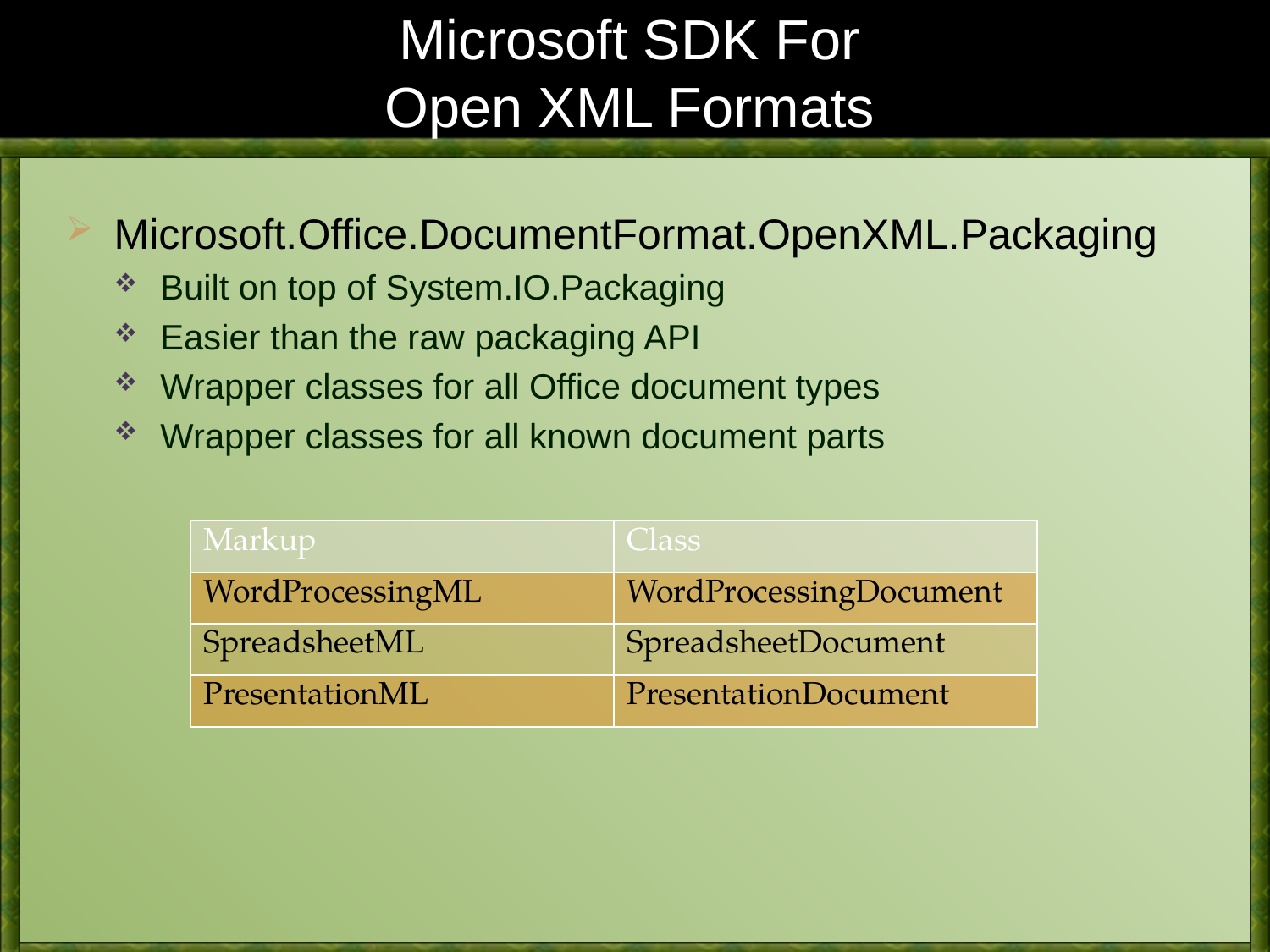

# Microsoft SDK For Open XML Formats
Microsoft.Office.DocumentFormat.OpenXML.Packaging
Built on top of System.IO.Packaging
Easier than the raw packaging API
Wrapper classes for all Office document types
Wrapper classes for all known document parts
| Markup | Class |
| --- | --- |
| WordProcessingML | WordProcessingDocument |
| SpreadsheetML | SpreadsheetDocument |
| PresentationML | PresentationDocument |